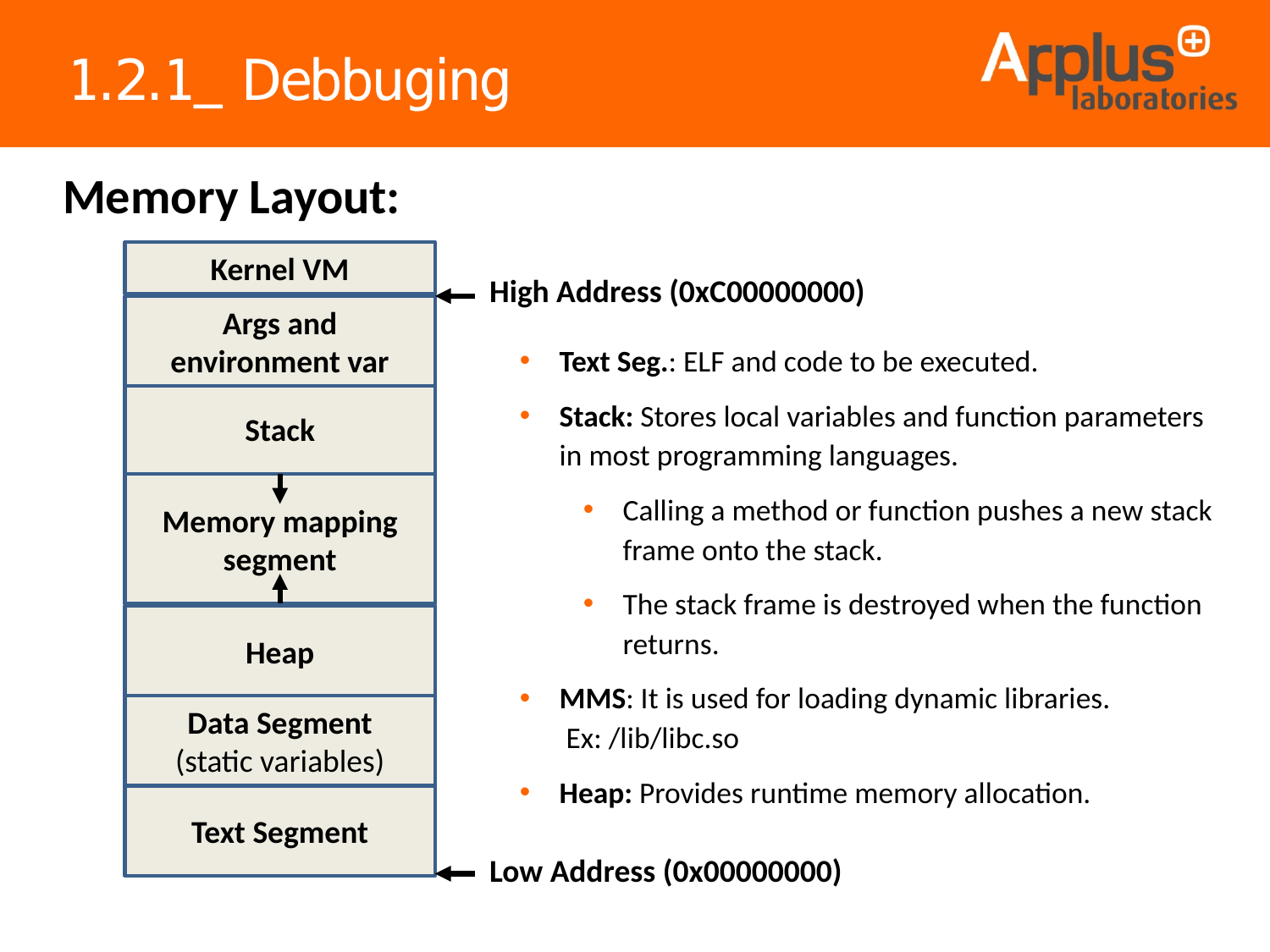

1.2.1_ Debbuging
Memory Layout:
Kernel VM
High Address (0xC00000000)
Args and environment var
Text Seg.: ELF and code to be executed.
Stack: Stores local variables and function parameters in most programming languages.
Calling a method or function pushes a new stack frame onto the stack.
The stack frame is destroyed when the function returns.
MMS: It is used for loading dynamic libraries.        	     Ex: /lib/libc.so
Heap: Provides runtime memory allocation.
Stack
Memory mapping segment
Heap
Data Segment
(static variables)
Text Segment
Low Address (0x00000000)